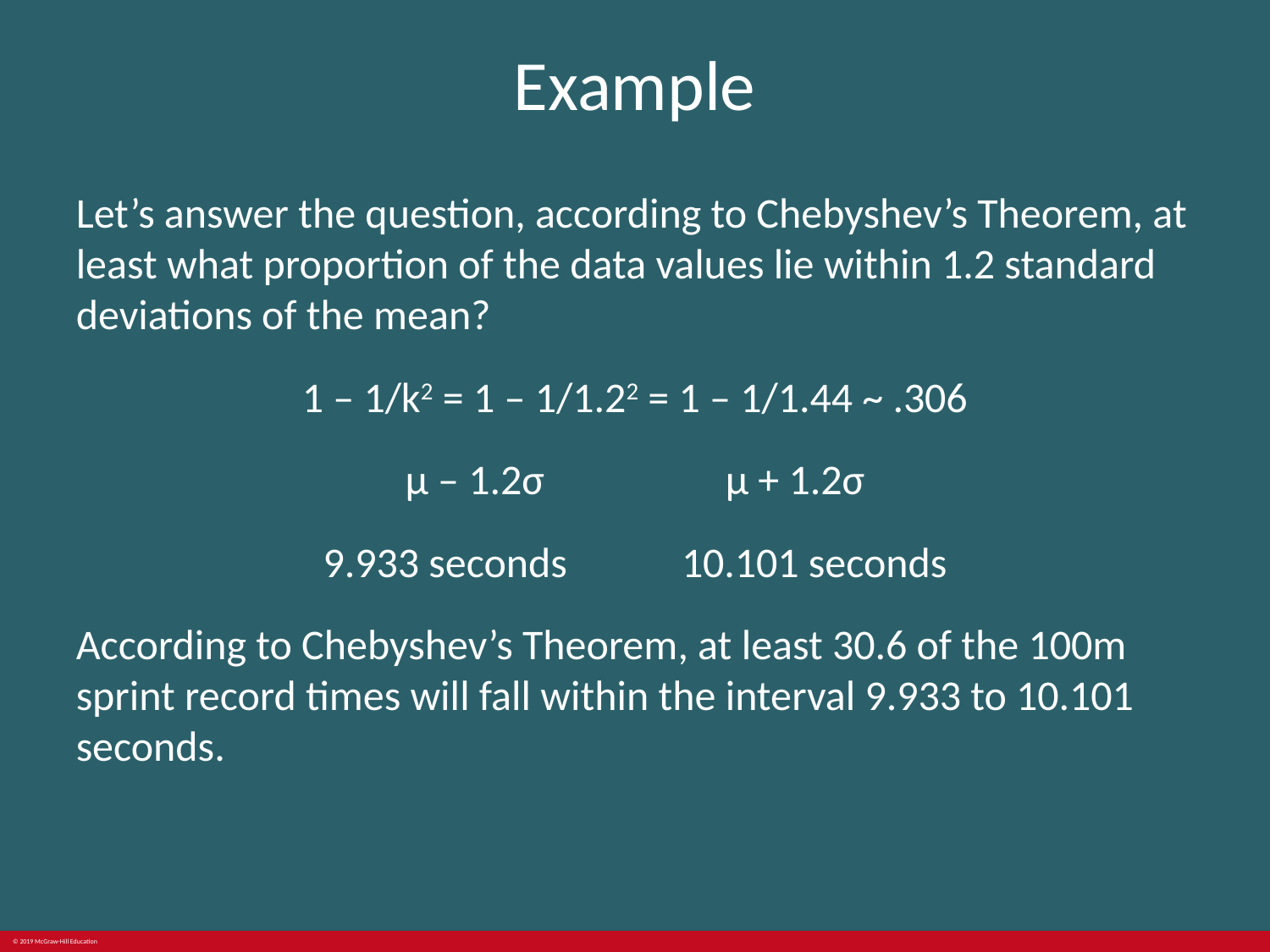

# Example
Let’s answer the question, according to Chebyshev’s Theorem, at least what proportion of the data values lie within 1.2 standard deviations of the mean?
1 – 1/k2 = 1 – 1/1.22 = 1 – 1/1.44 ~ .306
μ – 1.2σ                   μ + 1.2σ
9.933 seconds            10.101 seconds
According to Chebyshev’s Theorem, at least 30.6 of the 100m sprint record times will fall within the interval 9.933 to 10.101 seconds.